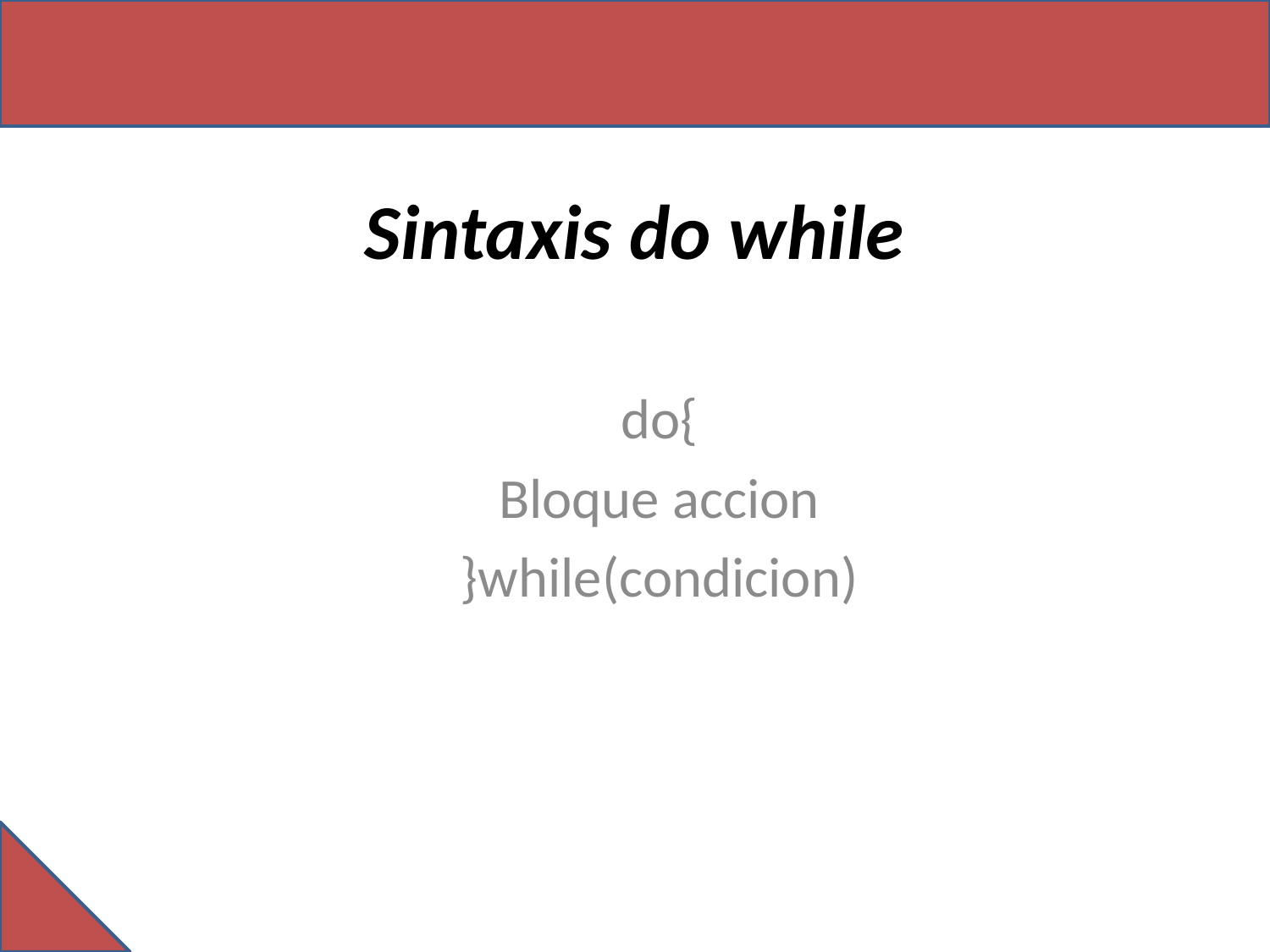

# Sintaxis do while
do{
Bloque accion
}while(condicion)